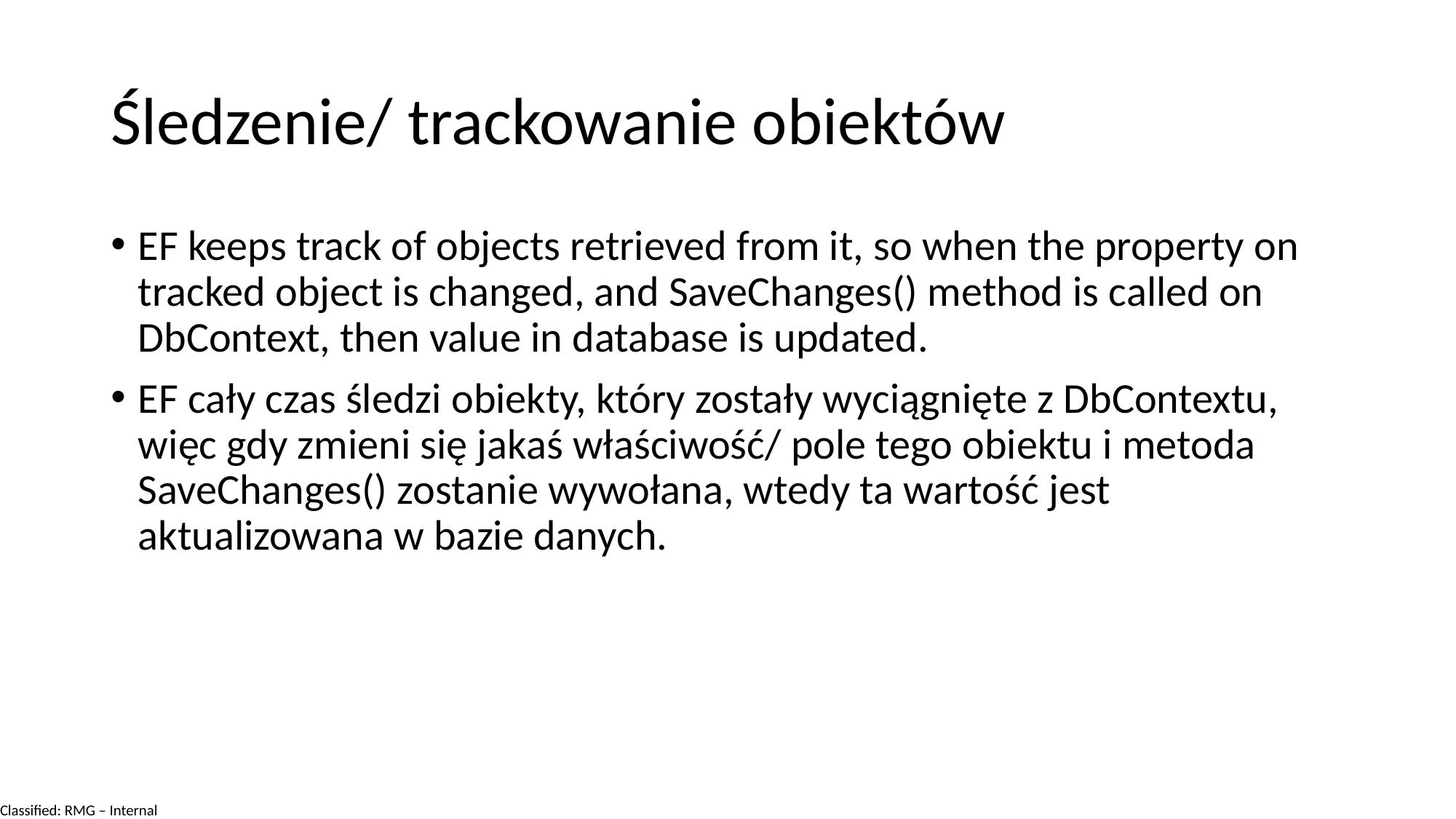

# Śledzenie/ trackowanie obiektów
EF keeps track of objects retrieved from it, so when the property on tracked object is changed, and SaveChanges() method is called on DbContext, then value in database is updated.
EF cały czas śledzi obiekty, który zostały wyciągnięte z DbContextu, więc gdy zmieni się jakaś właściwość/ pole tego obiektu i metoda SaveChanges() zostanie wywołana, wtedy ta wartość jest aktualizowana w bazie danych.